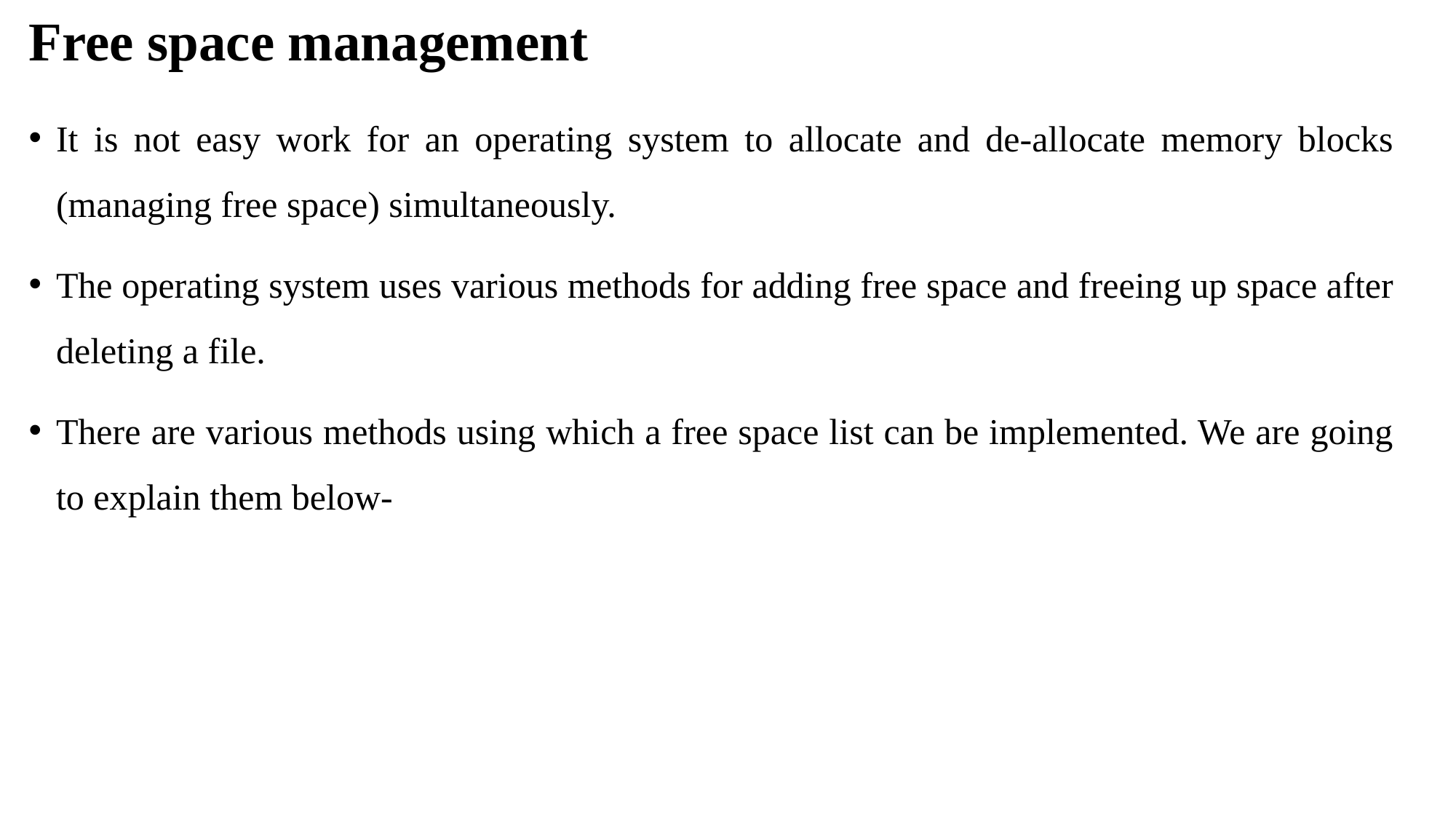

# Free space management
It is not easy work for an operating system to allocate and de-allocate memory blocks (managing free space) simultaneously.
The operating system uses various methods for adding free space and freeing up space after deleting a file.
There are various methods using which a free space list can be implemented. We are going to explain them below-